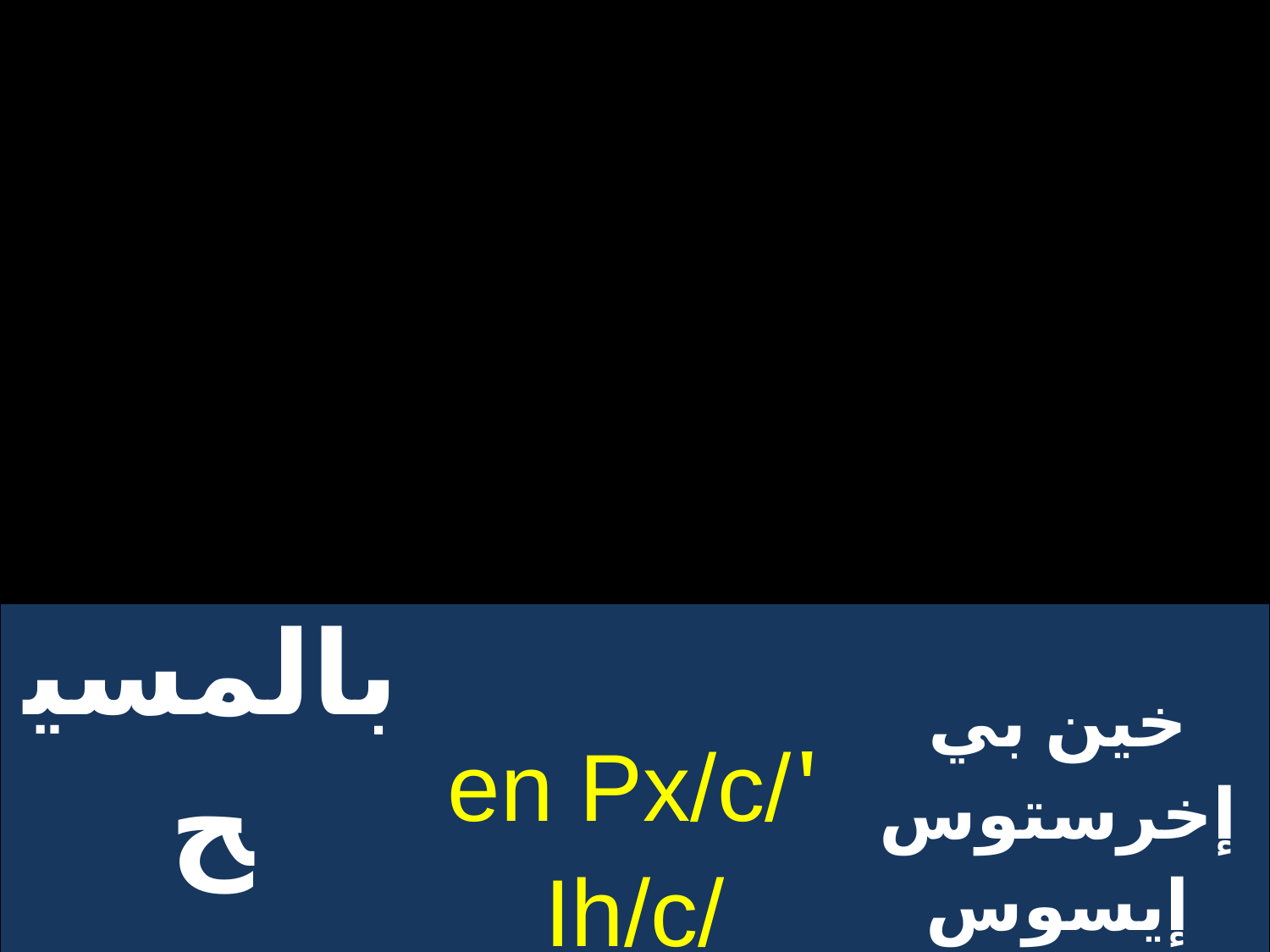

| بالمسيح يسوع ربنا | 'en Px/c/ Ih/c/ Pen\_. | خين بي إخرستوس إيسوس بين شويس |
| --- | --- | --- |